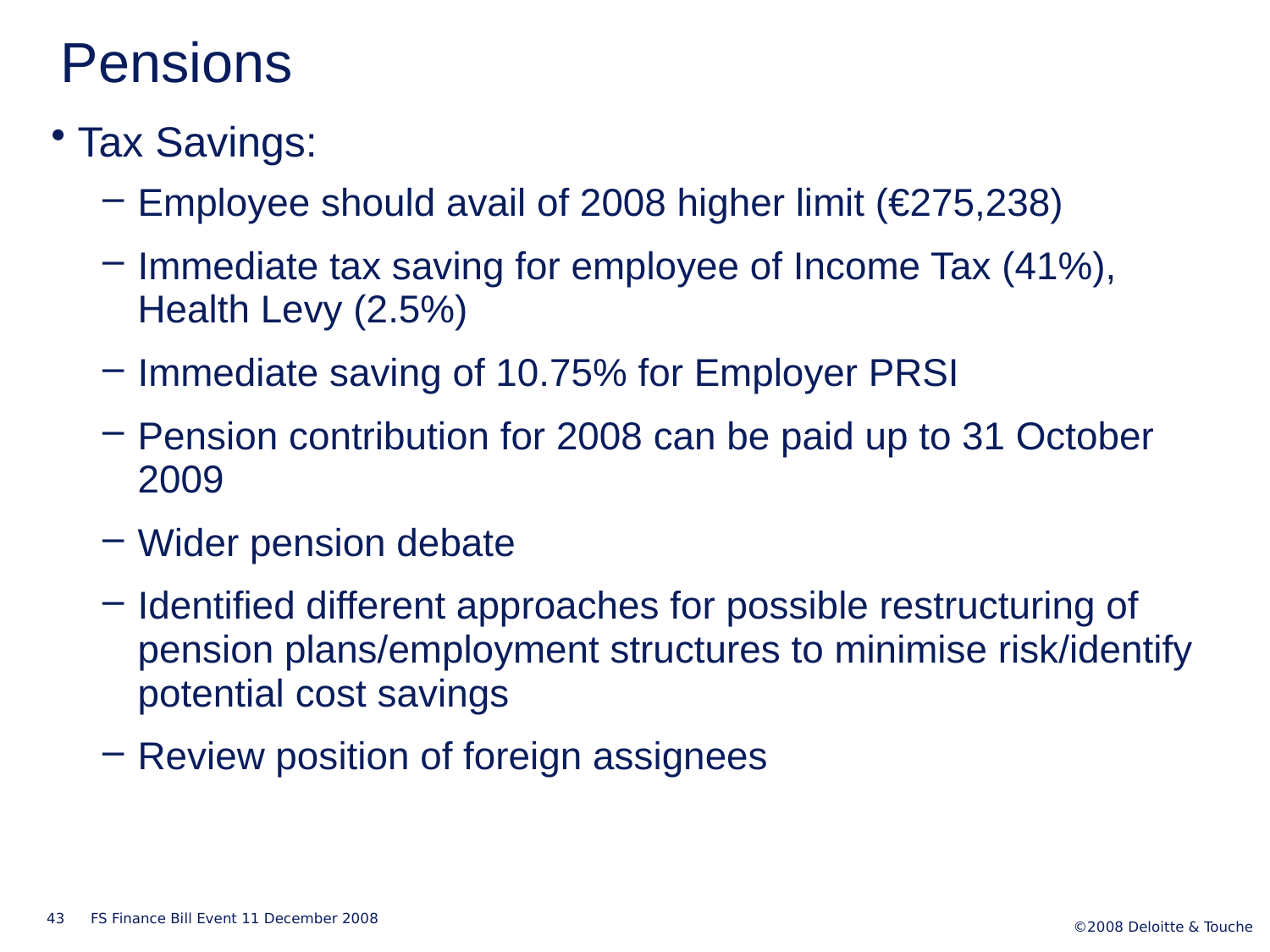

Pensions
Tax Savings:
Employee should avail of 2008 higher limit (€275,238)
Immediate tax saving for employee of Income Tax (41%), Health Levy (2.5%)
Immediate saving of 10.75% for Employer PRSI
Pension contribution for 2008 can be paid up to 31 October 2009
Wider pension debate
Identified different approaches for possible restructuring of pension plans/employment structures to minimise risk/identify potential cost savings
Review position of foreign assignees
43